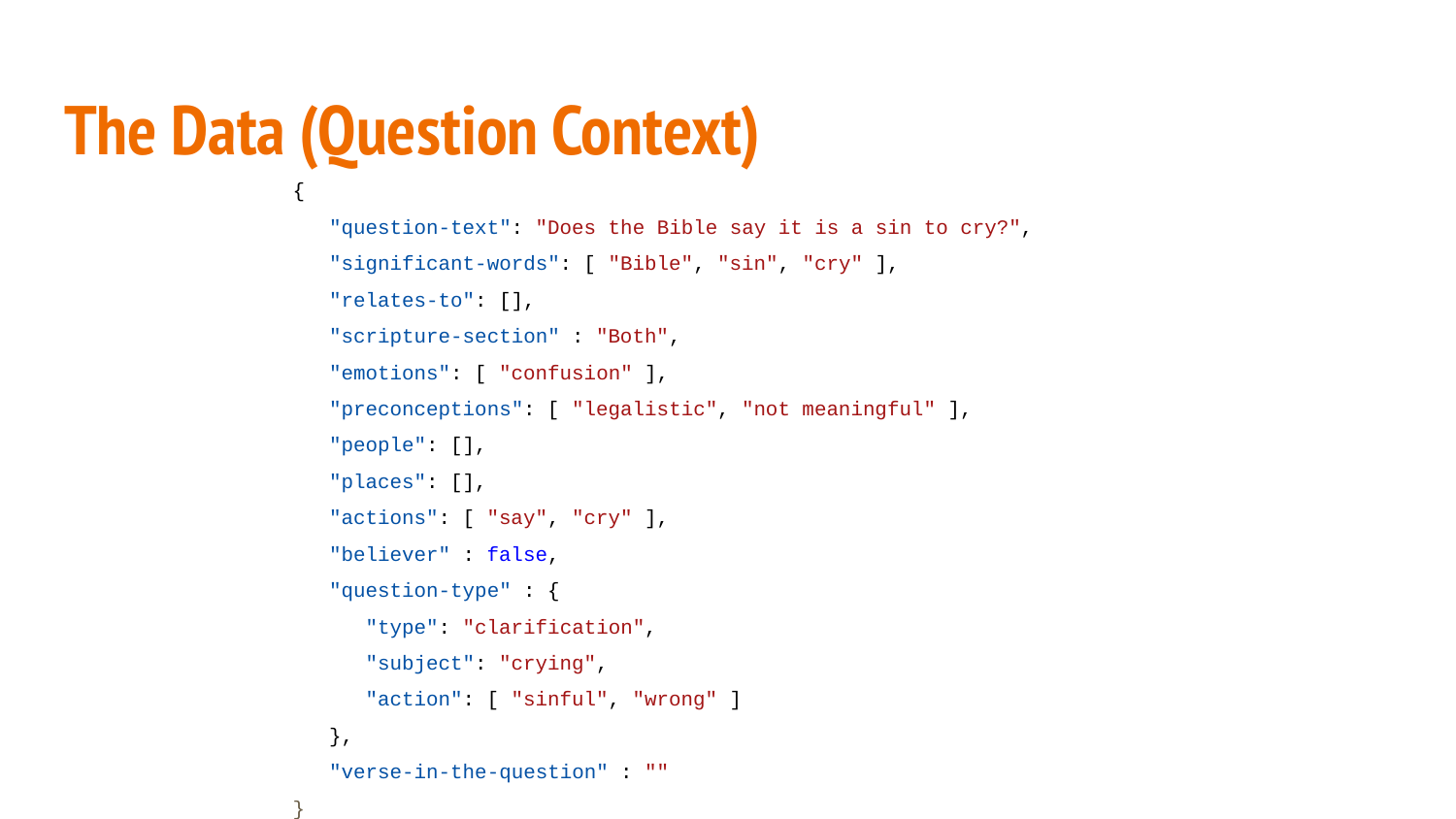

# The Data (Question Context)
{
   "question-text": "Does the Bible say it is a sin to cry?",
   "significant-words": [ "Bible", "sin", "cry" ],
   "relates-to": [],
   "scripture-section" : "Both",
   "emotions": [ "confusion" ],
   "preconceptions": [ "legalistic", "not meaningful" ],
   "people": [],
   "places": [],
   "actions": [ "say", "cry" ],
   "believer" : false,
   "question-type" : {
      "type": "clarification",
      "subject": "crying",
      "action": [ "sinful", "wrong" ]
   },
   "verse-in-the-question" : ""
}